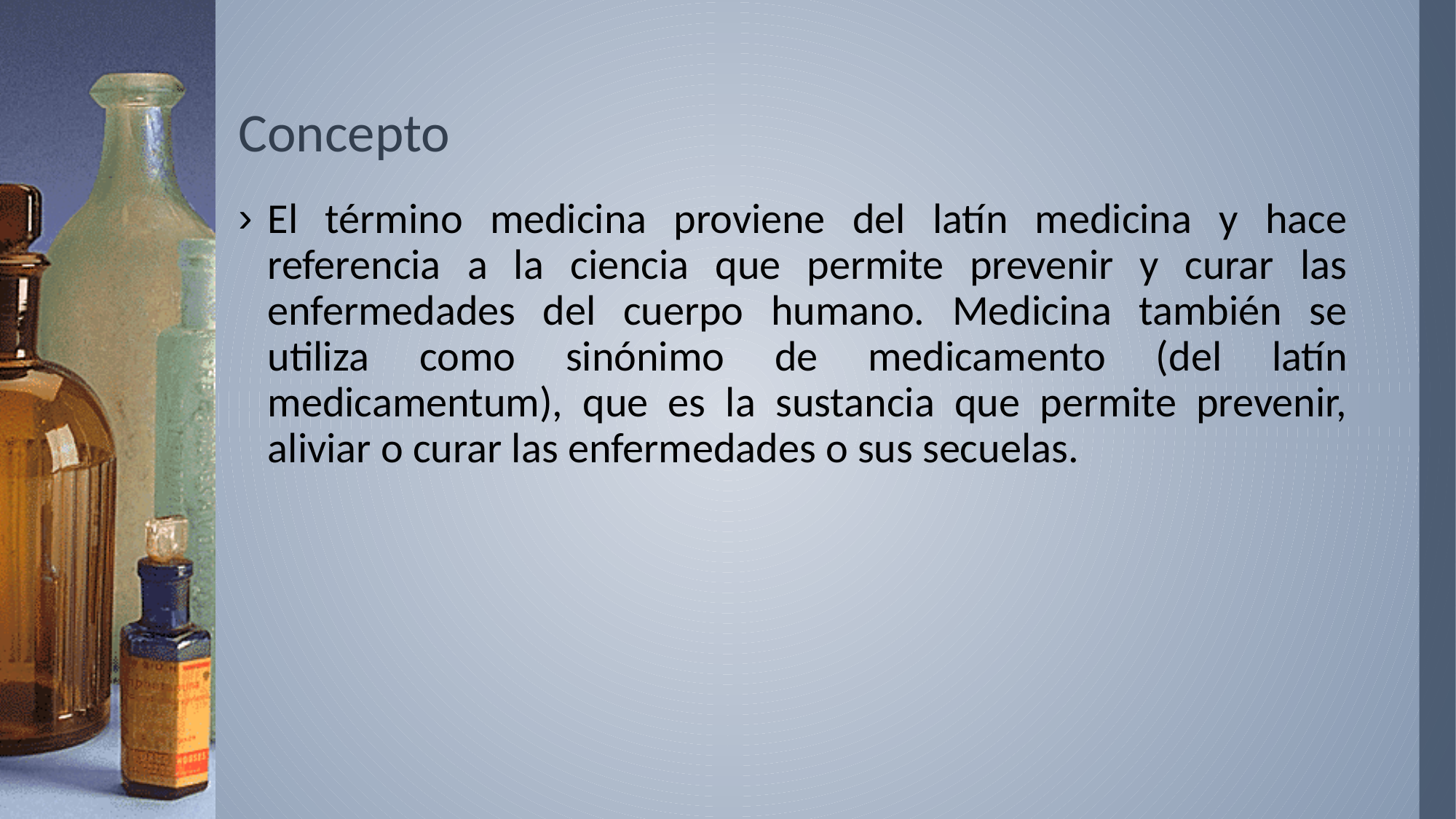

# Concepto
El término medicina proviene del latín medicina y hace referencia a la ciencia que permite prevenir y curar las enfermedades del cuerpo humano. Medicina también se utiliza como sinónimo de medicamento (del latín medicamentum), que es la sustancia que permite prevenir, aliviar o curar las enfermedades o sus secuelas.